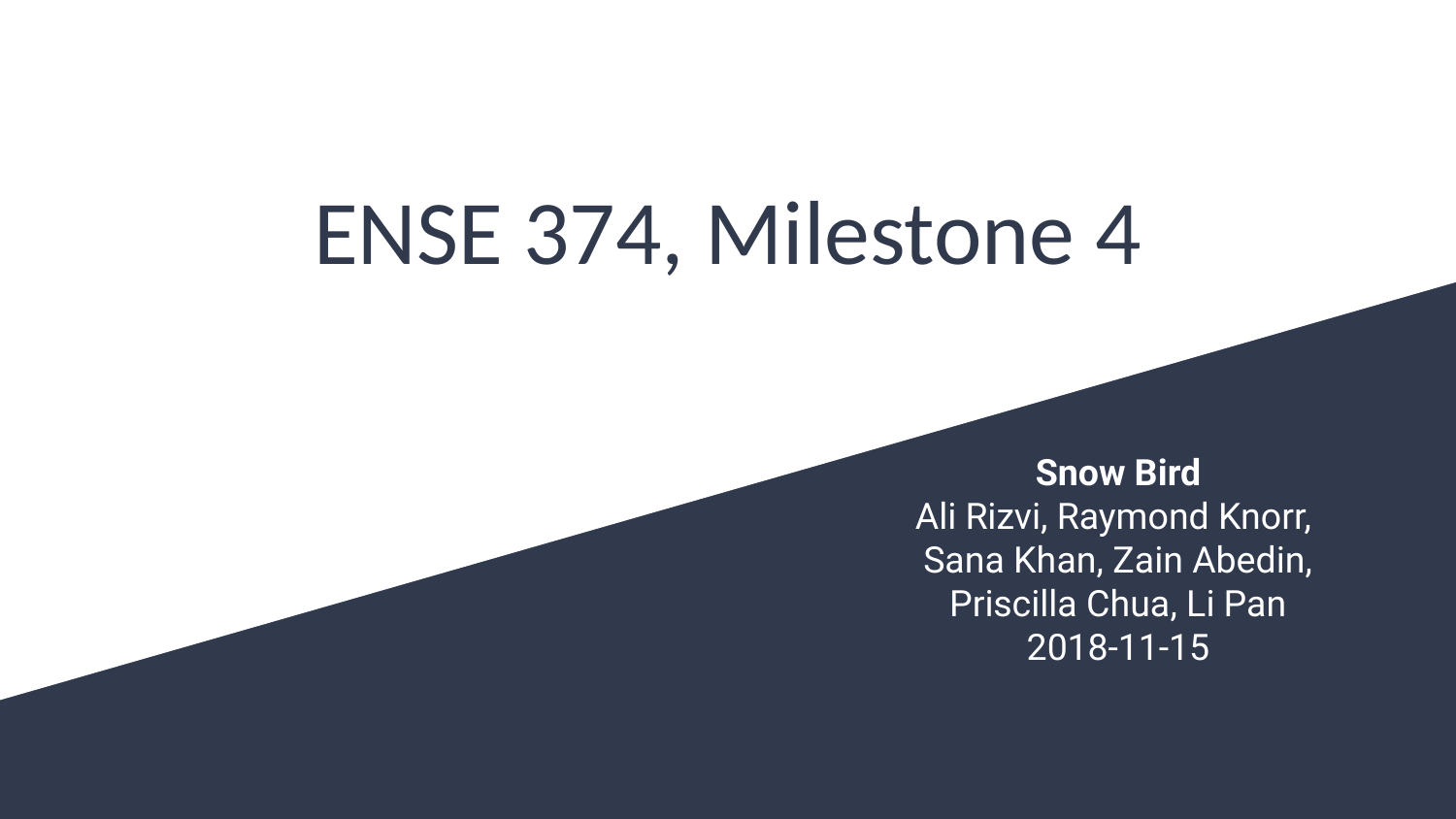

# ENSE 374, Milestone 4
Snow Bird
Ali Rizvi, Raymond Knorr,
Sana Khan, Zain Abedin,
Priscilla Chua, Li Pan
2018-11-15